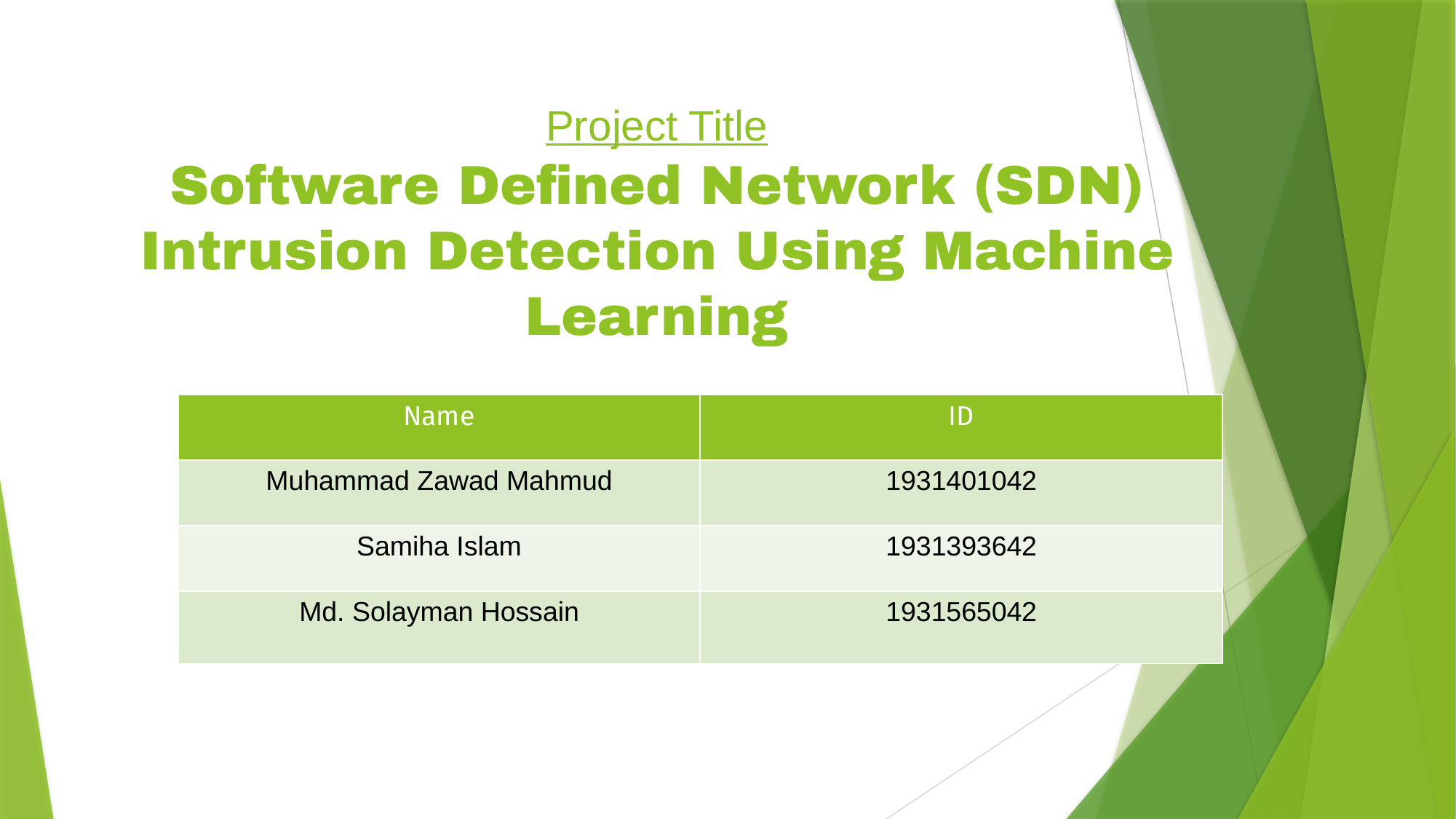

Project Title
Software Defined Network (SDN) Intrusion Detection Using Machine Learning

| Name | ID |
| --- | --- |
| Muhammad Zawad Mahmud | 1931401042 |
| Samiha Islam | 1931393642 |
| Md. Solayman Hossain | 1931565042 |